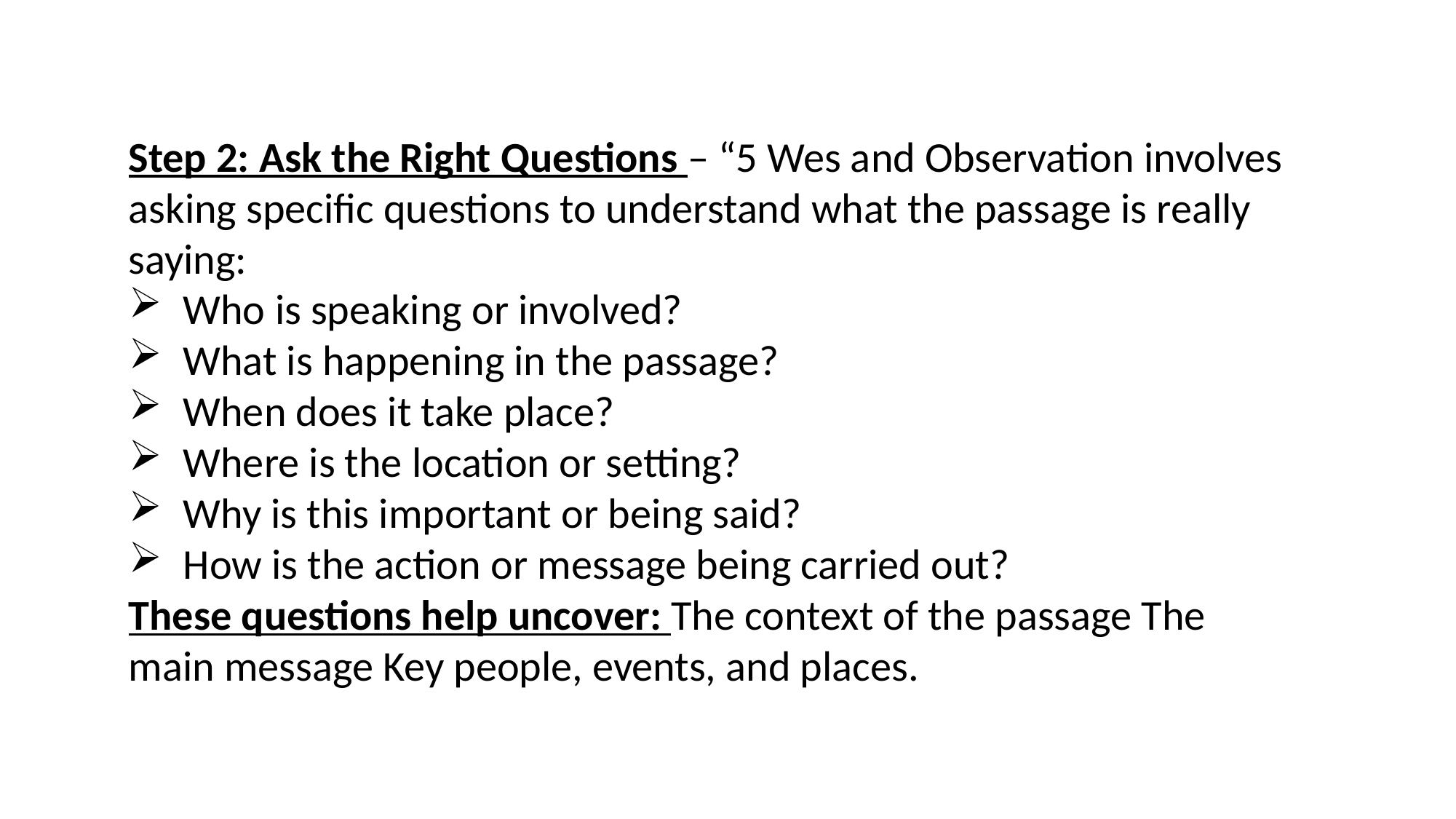

Step 2: Ask the Right Questions – “5 Wes and Observation involves asking specific questions to understand what the passage is really saying:
Who is speaking or involved?
What is happening in the passage?
When does it take place?
Where is the location or setting?
Why is this important or being said?
How is the action or message being carried out?
These questions help uncover: The context of the passage The main message Key people, events, and places.